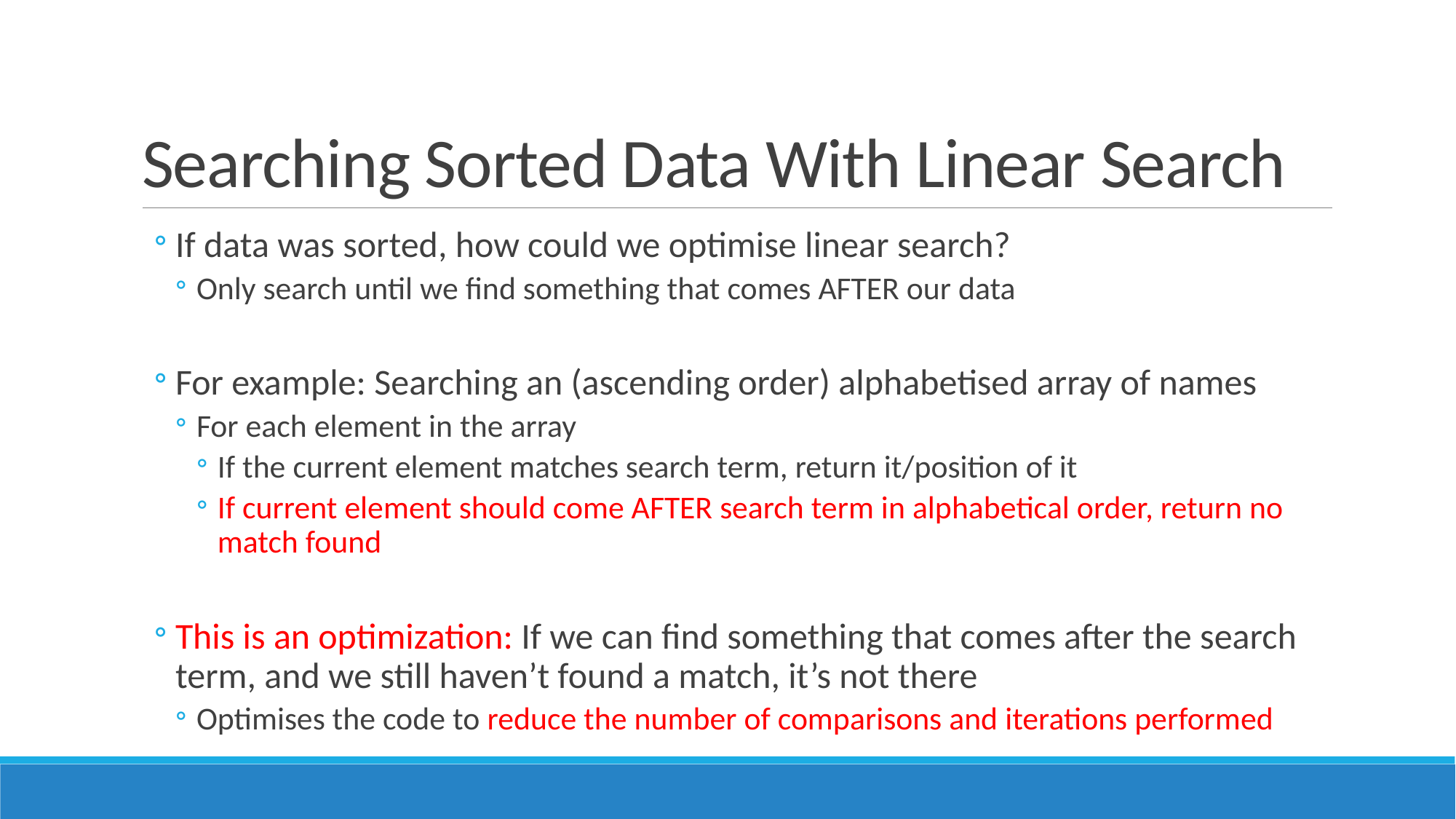

# Searching Sorted Data With Linear Search
If data was sorted, how could we optimise linear search?
Only search until we find something that comes AFTER our data

For example: Searching an (ascending order) alphabetised array of names
For each element in the array
If the current element matches search term, return it/position of it
If current element should come AFTER search term in alphabetical order, return no match found

This is an optimization: If we can find something that comes after the search term, and we still haven’t found a match, it’s not there
Optimises the code to reduce the number of comparisons and iterations performed